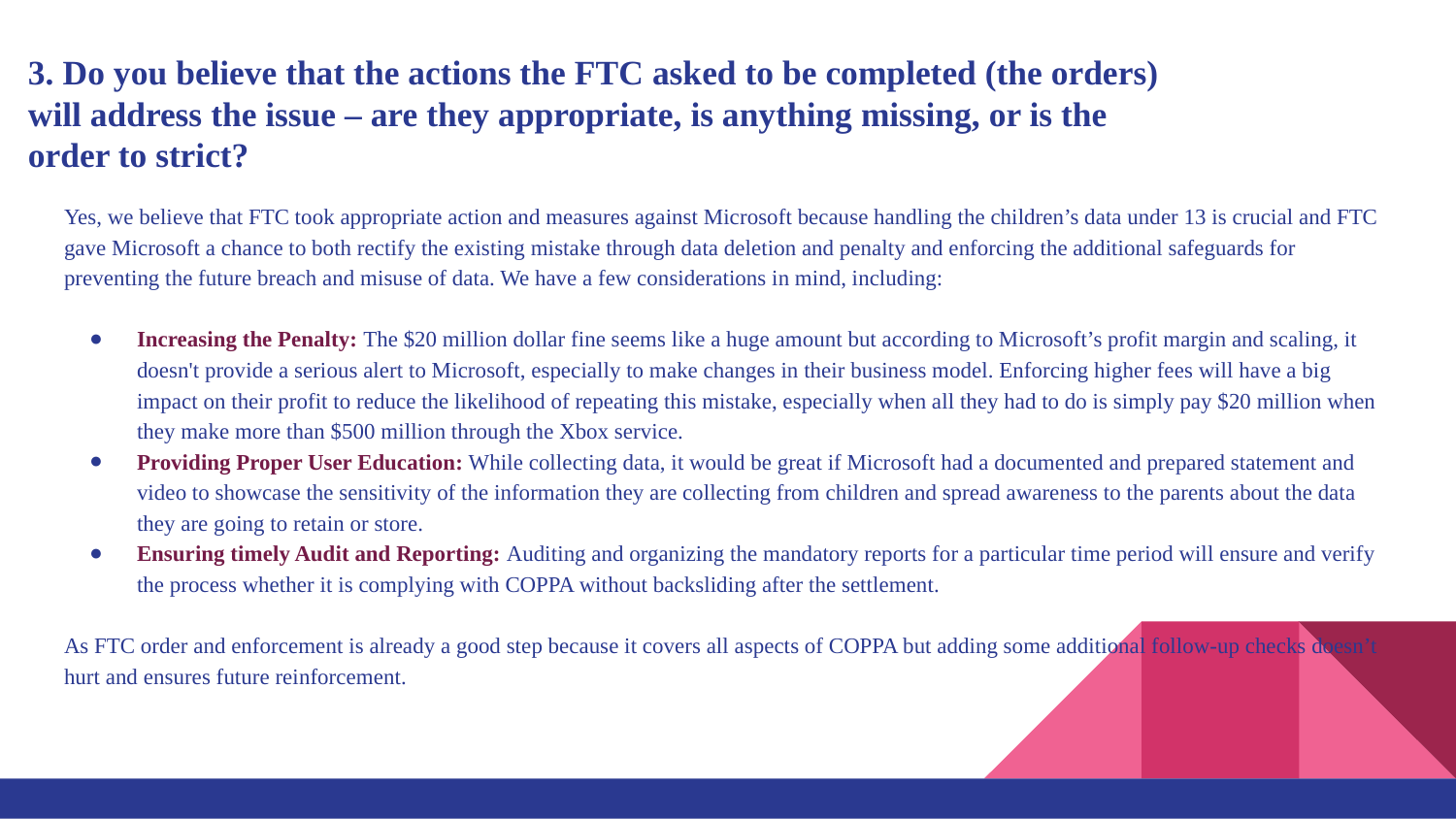

# 3. Do you believe that the actions the FTC asked to be completed (the orders)
will address the issue – are they appropriate, is anything missing, or is the
order to strict?
Yes, we believe that FTC took appropriate action and measures against Microsoft because handling the children’s data under 13 is crucial and FTC gave Microsoft a chance to both rectify the existing mistake through data deletion and penalty and enforcing the additional safeguards for preventing the future breach and misuse of data. We have a few considerations in mind, including:

Increasing the Penalty: The $20 million dollar fine seems like a huge amount but according to Microsoft’s profit margin and scaling, it doesn't provide a serious alert to Microsoft, especially to make changes in their business model. Enforcing higher fees will have a big impact on their profit to reduce the likelihood of repeating this mistake, especially when all they had to do is simply pay $20 million when they make more than $500 million through the Xbox service.
Providing Proper User Education: While collecting data, it would be great if Microsoft had a documented and prepared statement and video to showcase the sensitivity of the information they are collecting from children and spread awareness to the parents about the data they are going to retain or store.
Ensuring timely Audit and Reporting: Auditing and organizing the mandatory reports for a particular time period will ensure and verify the process whether it is complying with COPPA without backsliding after the settlement.

As FTC order and enforcement is already a good step because it covers all aspects of COPPA but adding some additional follow-up checks doesn’t hurt and ensures future reinforcement.